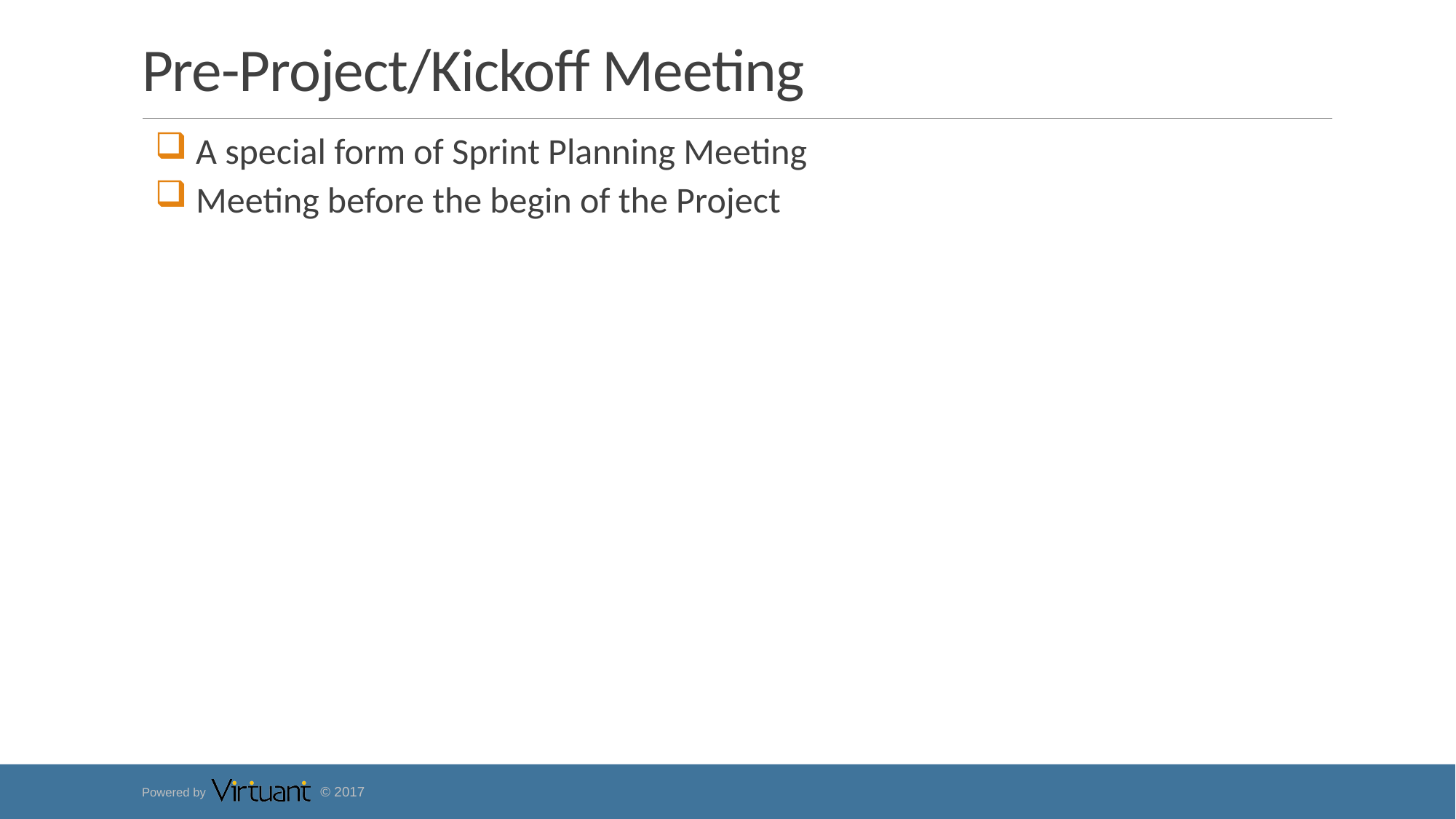

# Pre-Project/Kickoff Meeting
 A special form of Sprint Planning Meeting
 Meeting before the begin of the Project